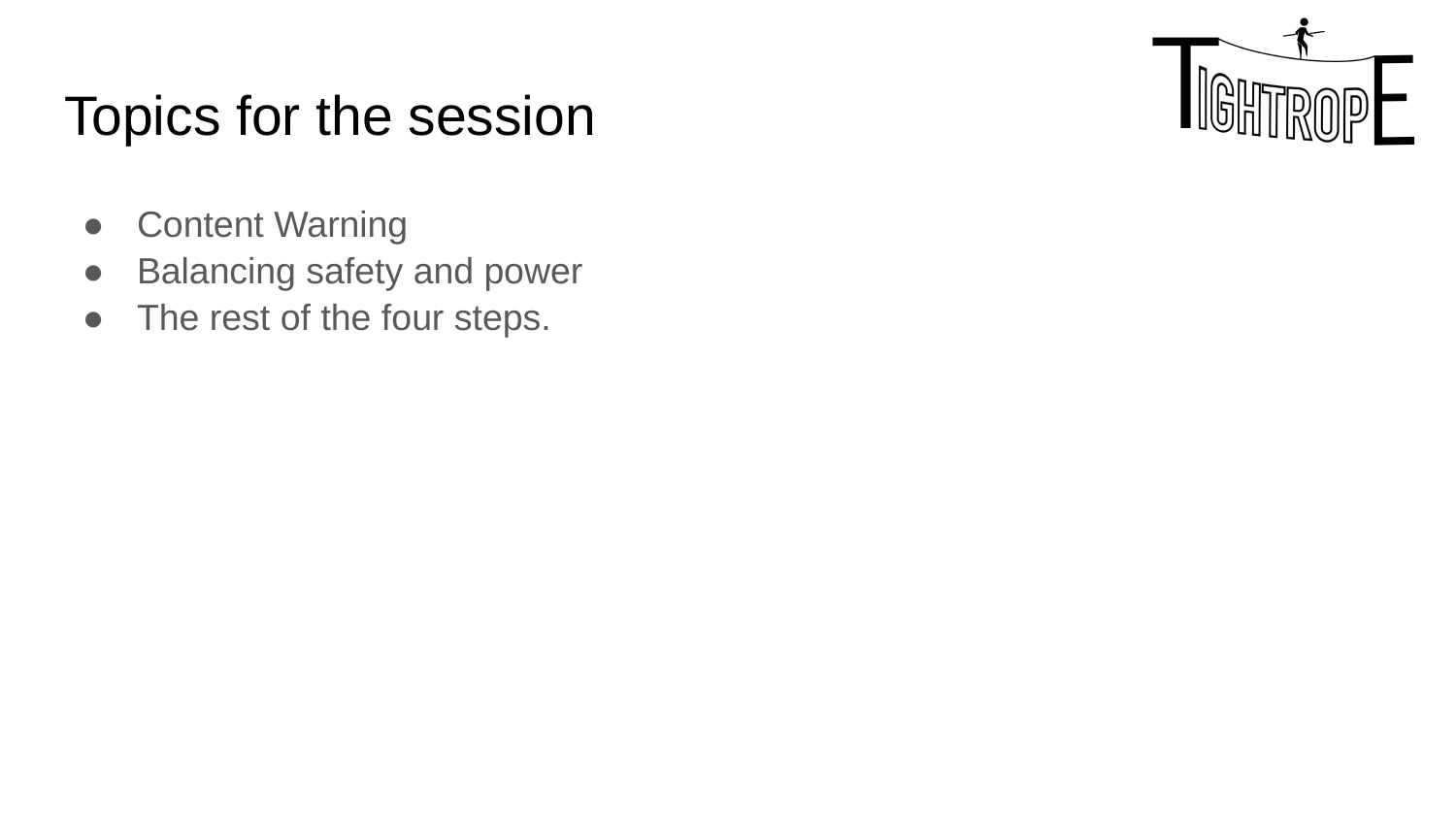

# Topics for the session
Content Warning
Balancing safety and power
The rest of the four steps.